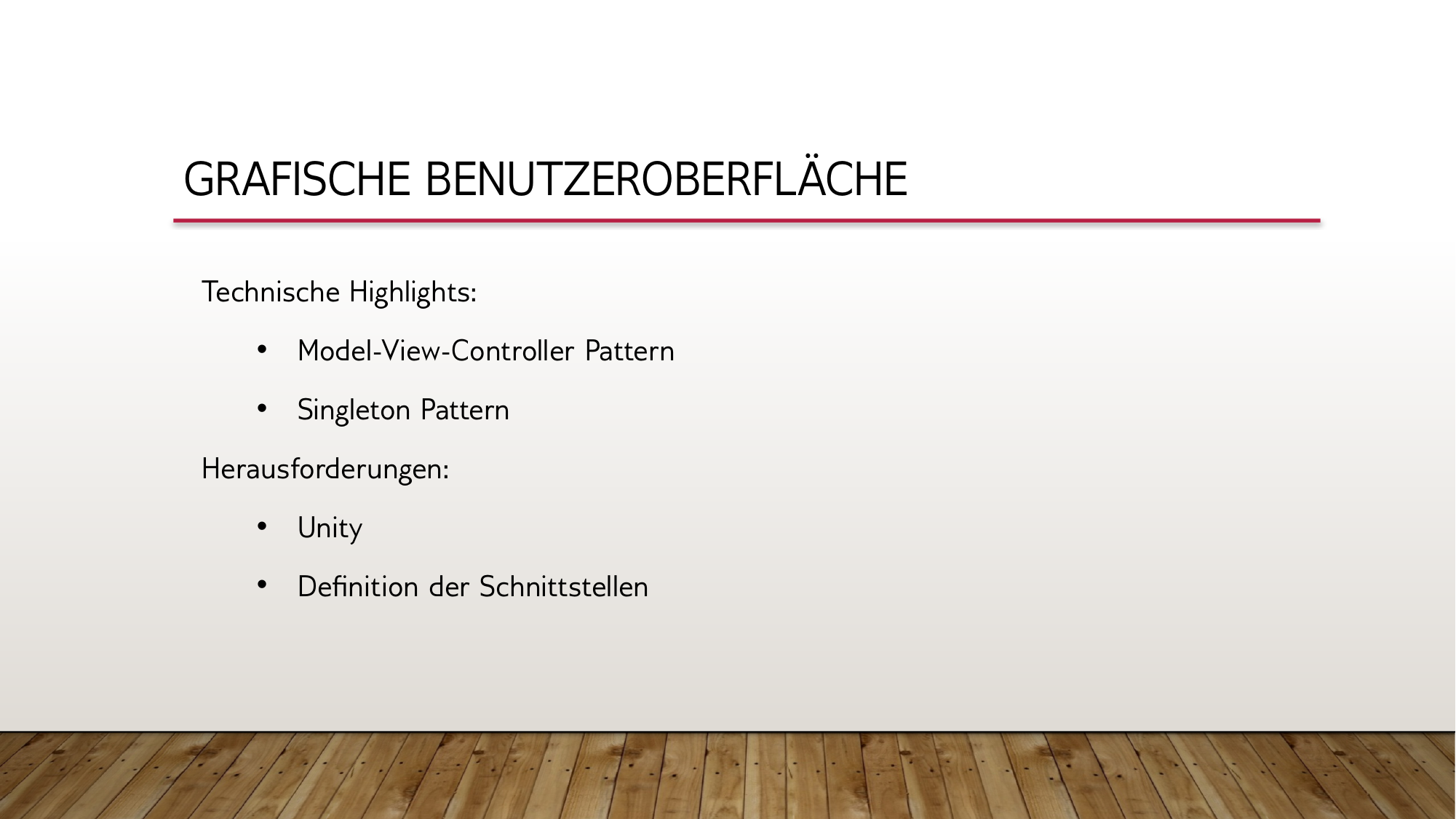

Grafische Benutzeroberfläche

Technische Highlights:
Model-View-Controller Pattern
Singleton Pattern
Herausforderungen:
Unity
Definition der Schnittstellen